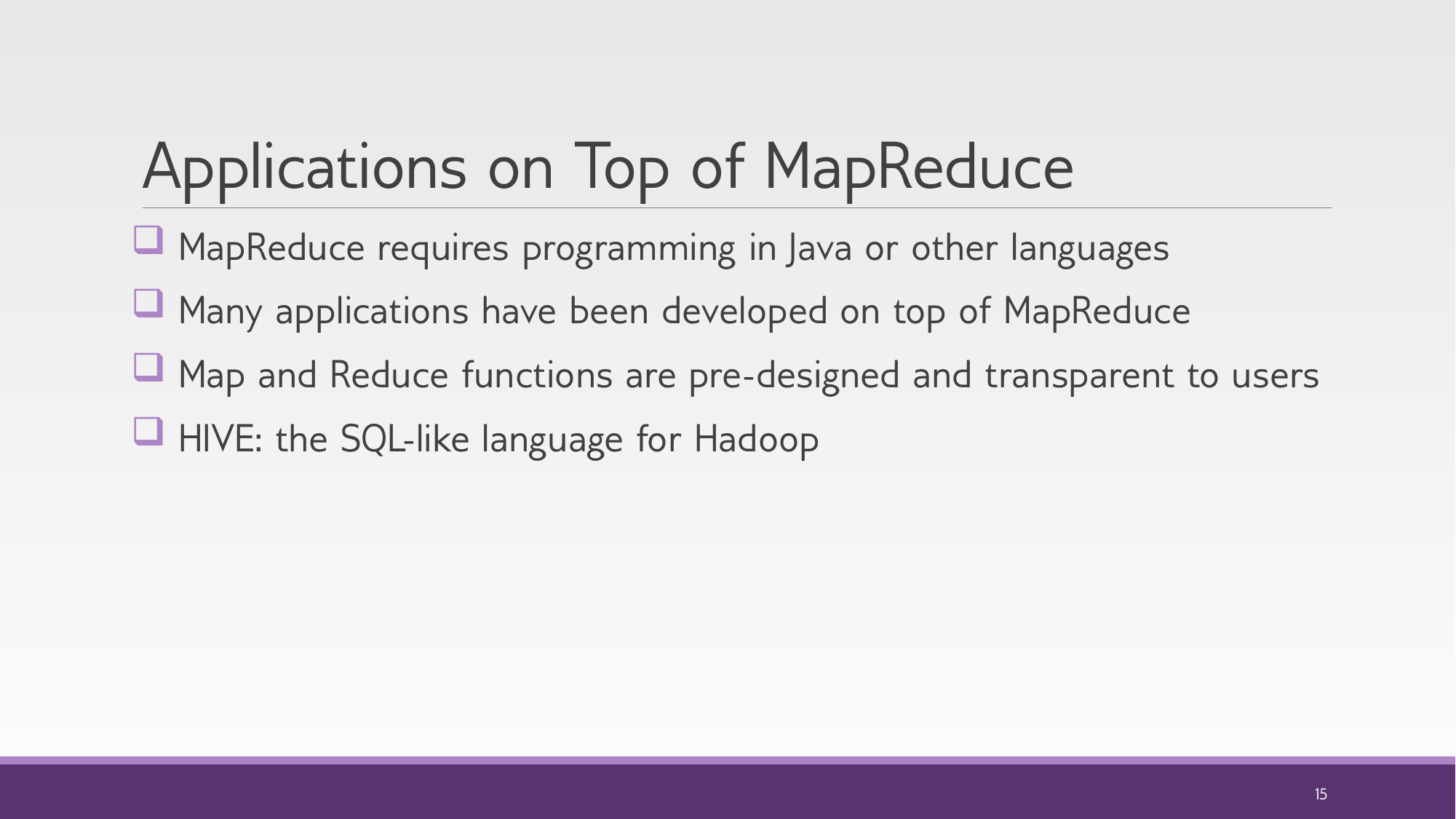

# Applications on Top of MapReduce
 MapReduce requires programming in Java or other languages
 Many applications have been developed on top of MapReduce
 Map and Reduce functions are pre-designed and transparent to users
 HIVE: the SQL-like language for Hadoop
15